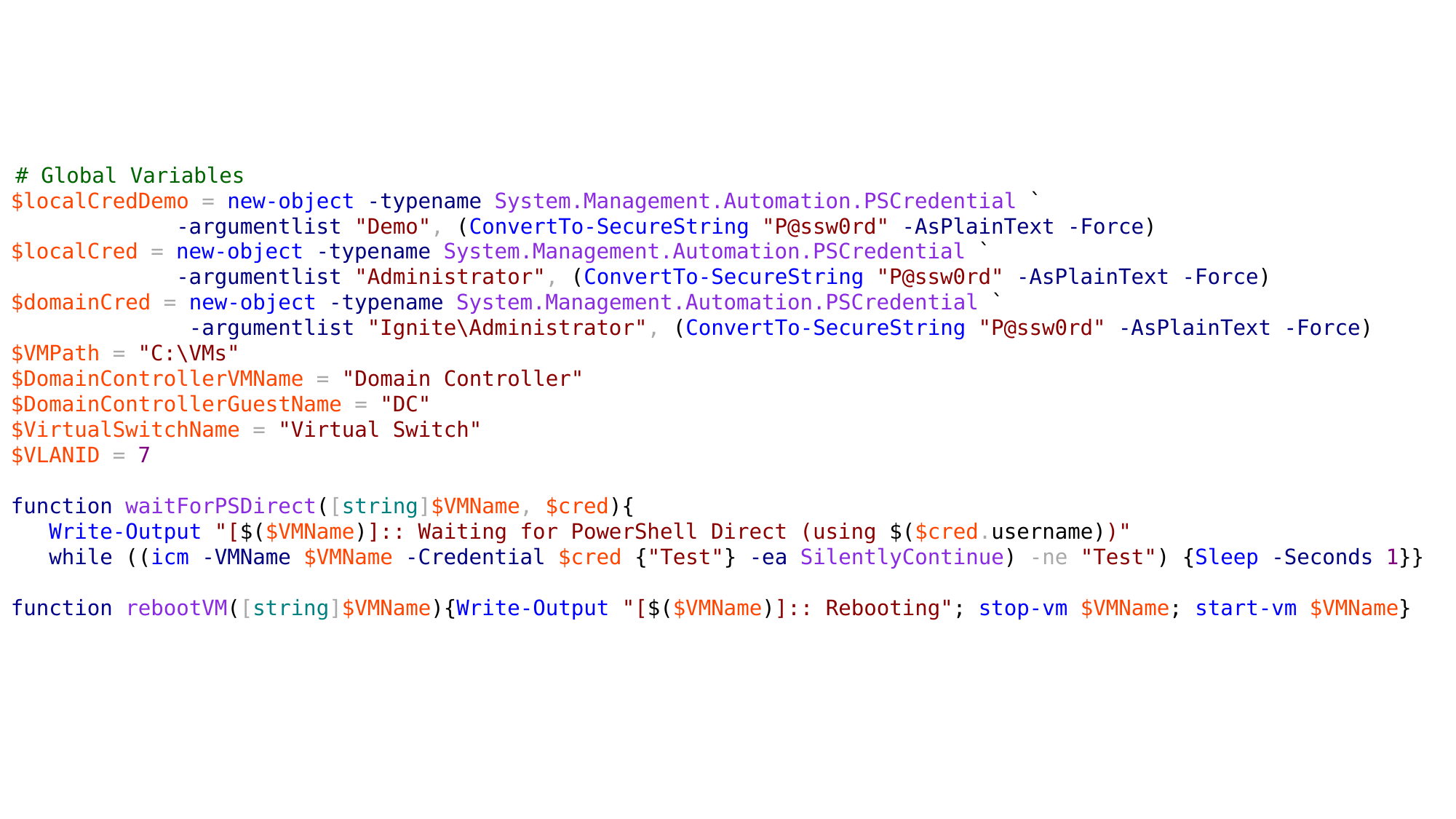

# Global Variables
$localCredDemo = new-object -typename System.Management.Automation.PSCredential `
             -argumentlist "Demo", (ConvertTo-SecureString "P@ssw0rd" -AsPlainText -Force)
$localCred = new-object -typename System.Management.Automation.PSCredential `
             -argumentlist "Administrator", (ConvertTo-SecureString "P@ssw0rd" -AsPlainText -Force)
$domainCred = new-object -typename System.Management.Automation.PSCredential `
              -argumentlist "Ignite\Administrator", (ConvertTo-SecureString "P@ssw0rd" -AsPlainText -Force)
$VMPath = "C:\VMs"
$DomainControllerVMName = "Domain Controller"
$DomainControllerGuestName = "DC"
$VirtualSwitchName = "Virtual Switch"
$VLANID = 7

function waitForPSDirect([string]$VMName, $cred){
   Write-Output "[$($VMName)]:: Waiting for PowerShell Direct (using $($cred.username))"
   while ((icm -VMName $VMName -Credential $cred {"Test"} -ea SilentlyContinue) -ne "Test") {Sleep -Seconds 1}}

function rebootVM([string]$VMName){Write-Output "[$($VMName)]:: Rebooting"; stop-vm $VMName; start-vm $VMName}